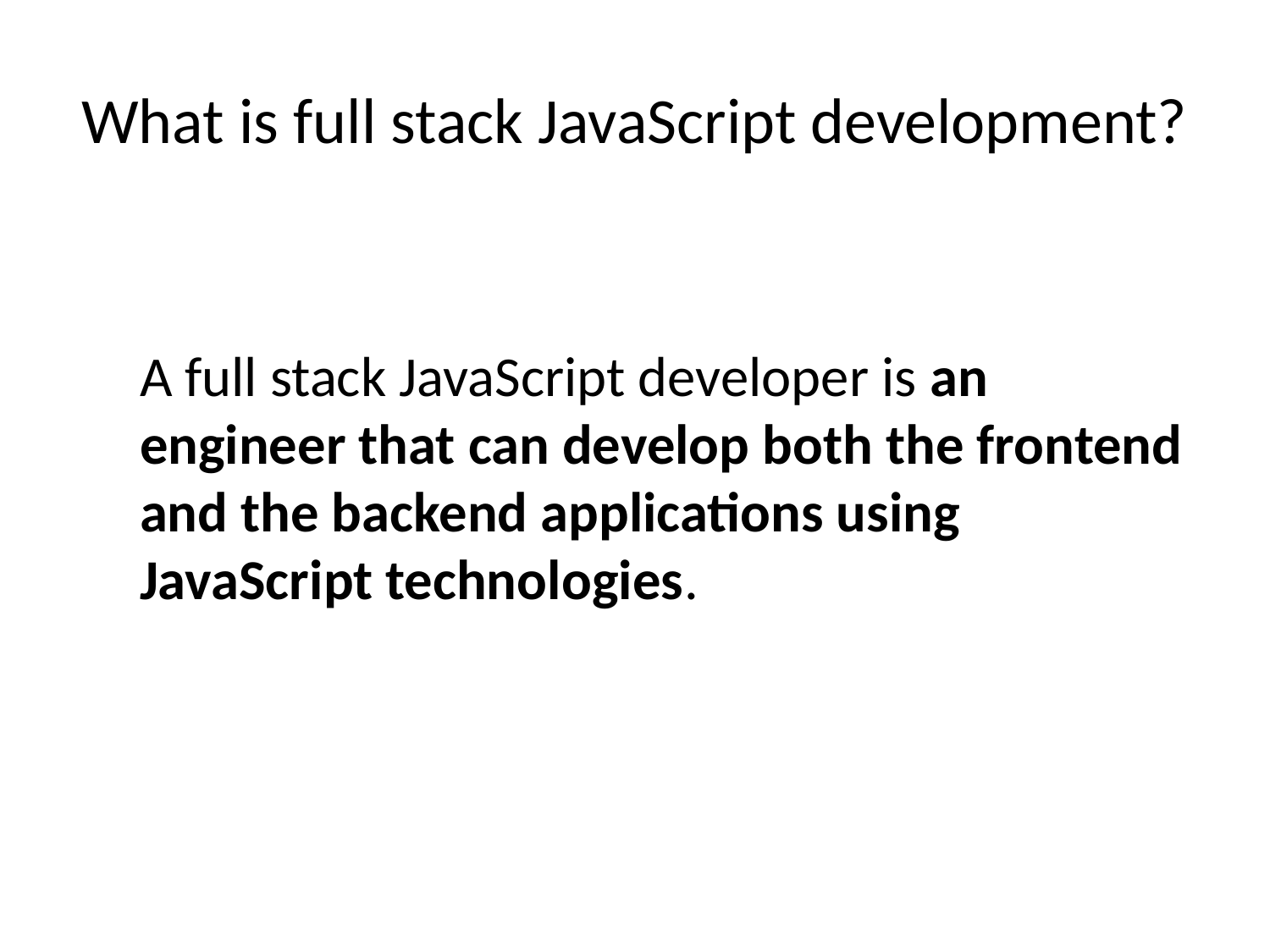

# What is full stack JavaScript development?
A full stack JavaScript developer is an engineer that can develop both the frontend and the backend applications using JavaScript technologies.